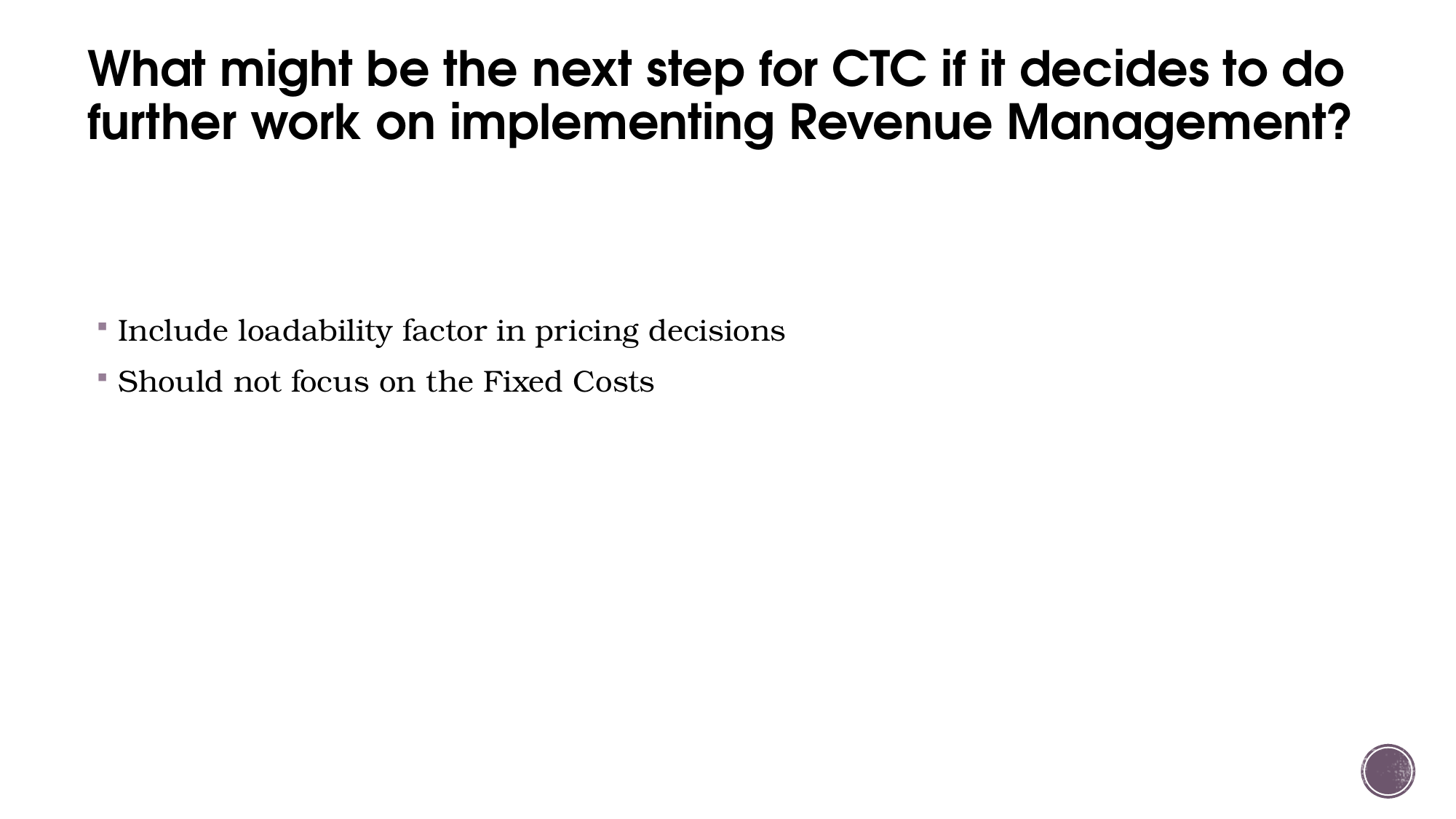

# What might be the next step for CTC if it decides to do further work on implementing Revenue Management?
Include loadability factor in pricing decisions
Should not focus on the Fixed Costs